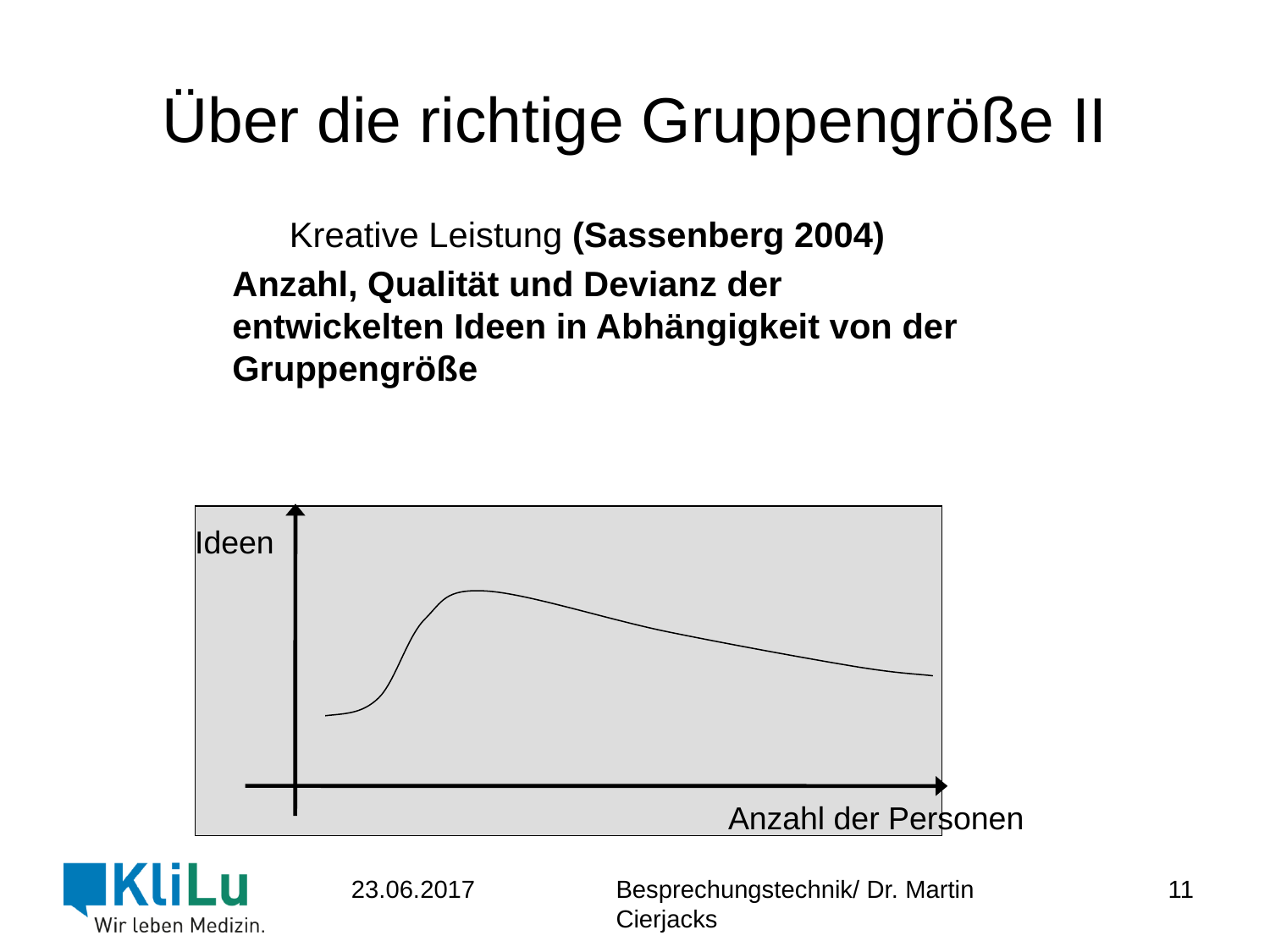

# Über die richtige Gruppengröße II
Kreative Leistung (Sassenberg 2004)
	Anzahl, Qualität und Devianz der entwickelten Ideen in Abhängigkeit von der Gruppengröße

Ideen

Anzahl der Personen
11
23.06.2017
Besprechungstechnik/ Dr. Martin Cierjacks